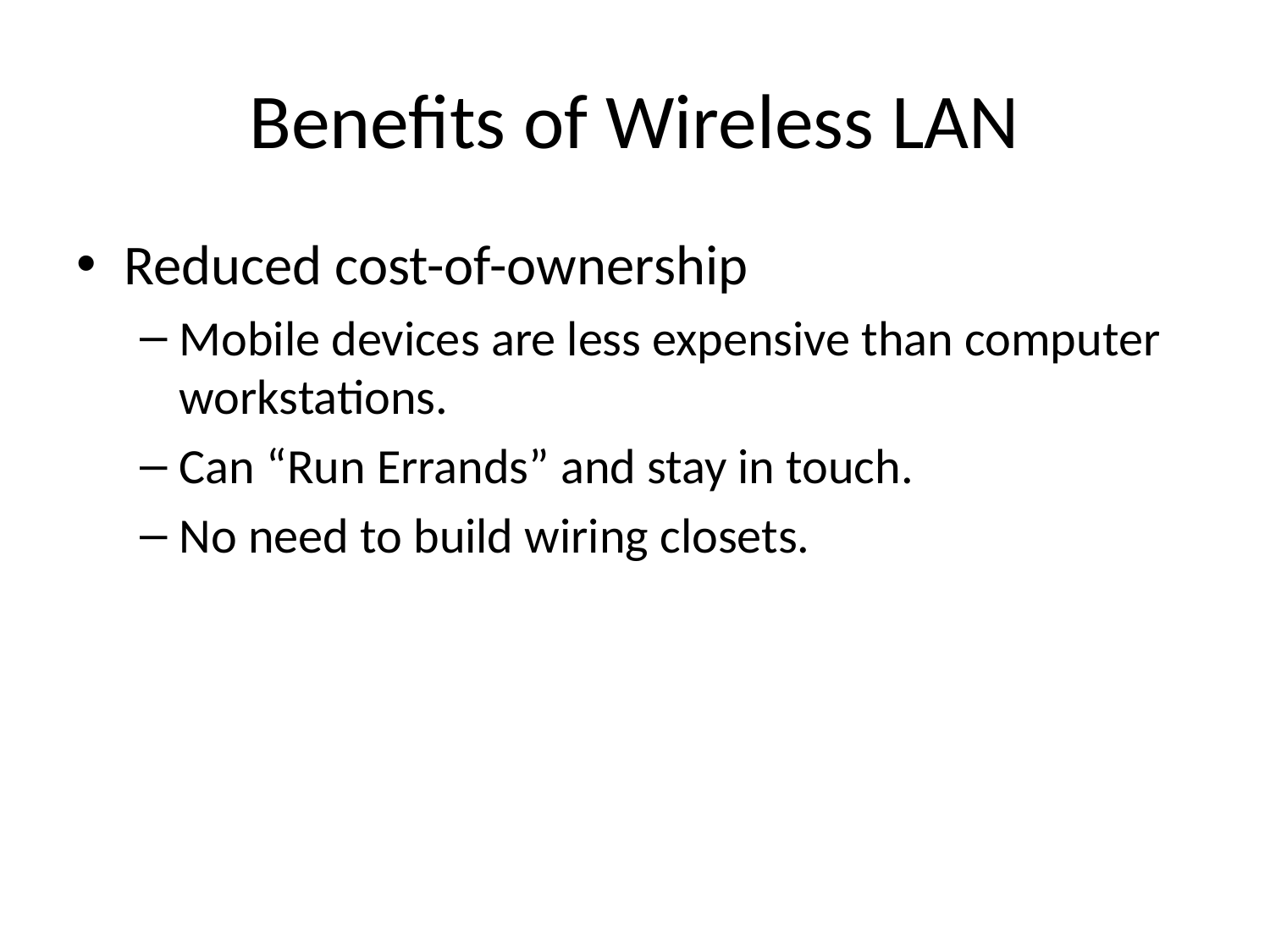

# Benefits of Wireless LAN
Reduced cost-of-ownership
Mobile devices are less expensive than computer workstations.
Can “Run Errands” and stay in touch.
No need to build wiring closets.